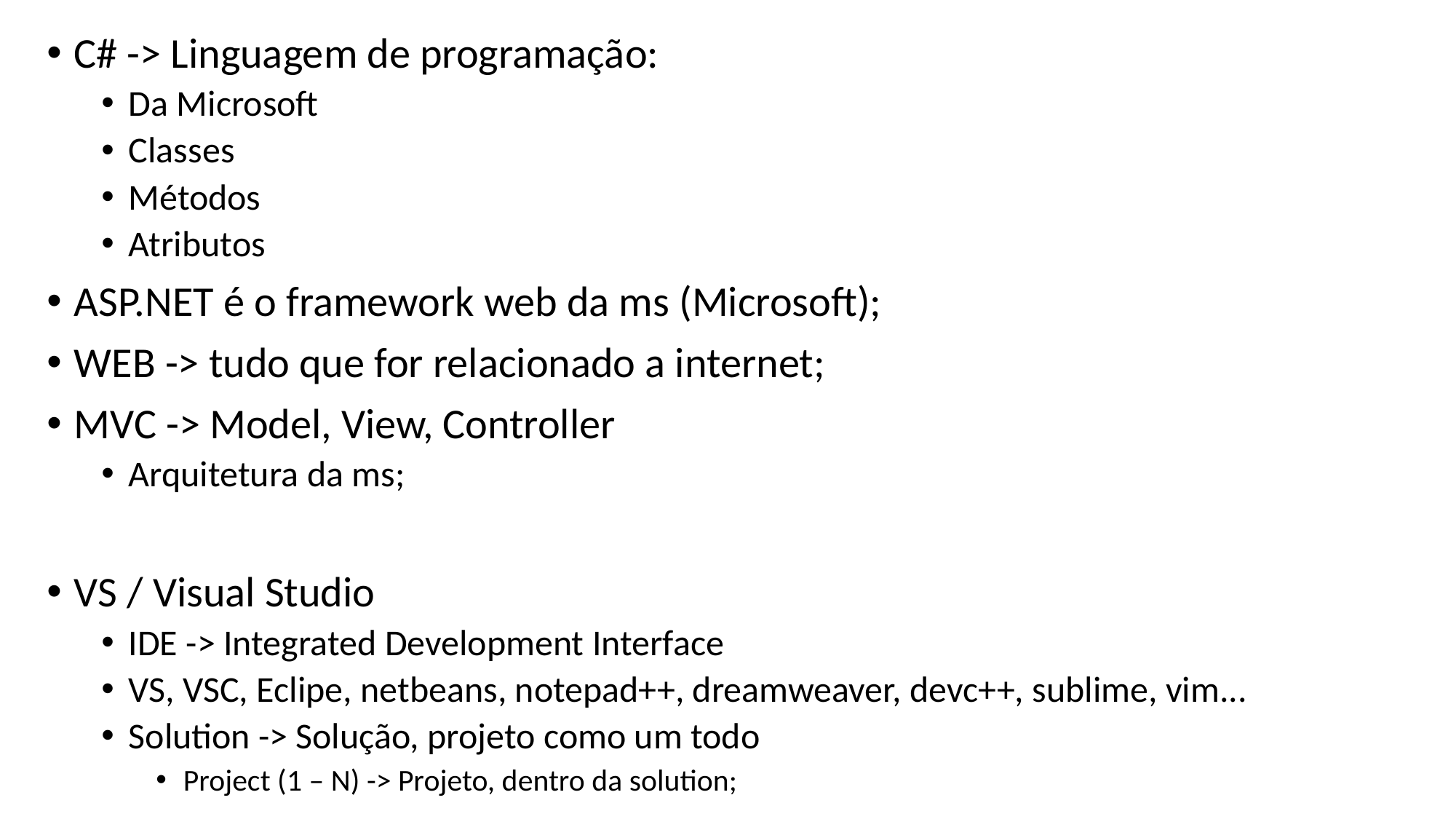

C# -> Linguagem de programação:
Da Microsoft
Classes
Métodos
Atributos
ASP.NET é o framework web da ms (Microsoft);
WEB -> tudo que for relacionado a internet;
MVC -> Model, View, Controller
Arquitetura da ms;

VS / Visual Studio
IDE -> Integrated Development Interface
VS, VSC, Eclipe, netbeans, notepad++, dreamweaver, devc++, sublime, vim...
Solution -> Solução, projeto como um todo
Project (1 – N) -> Projeto, dentro da solution;